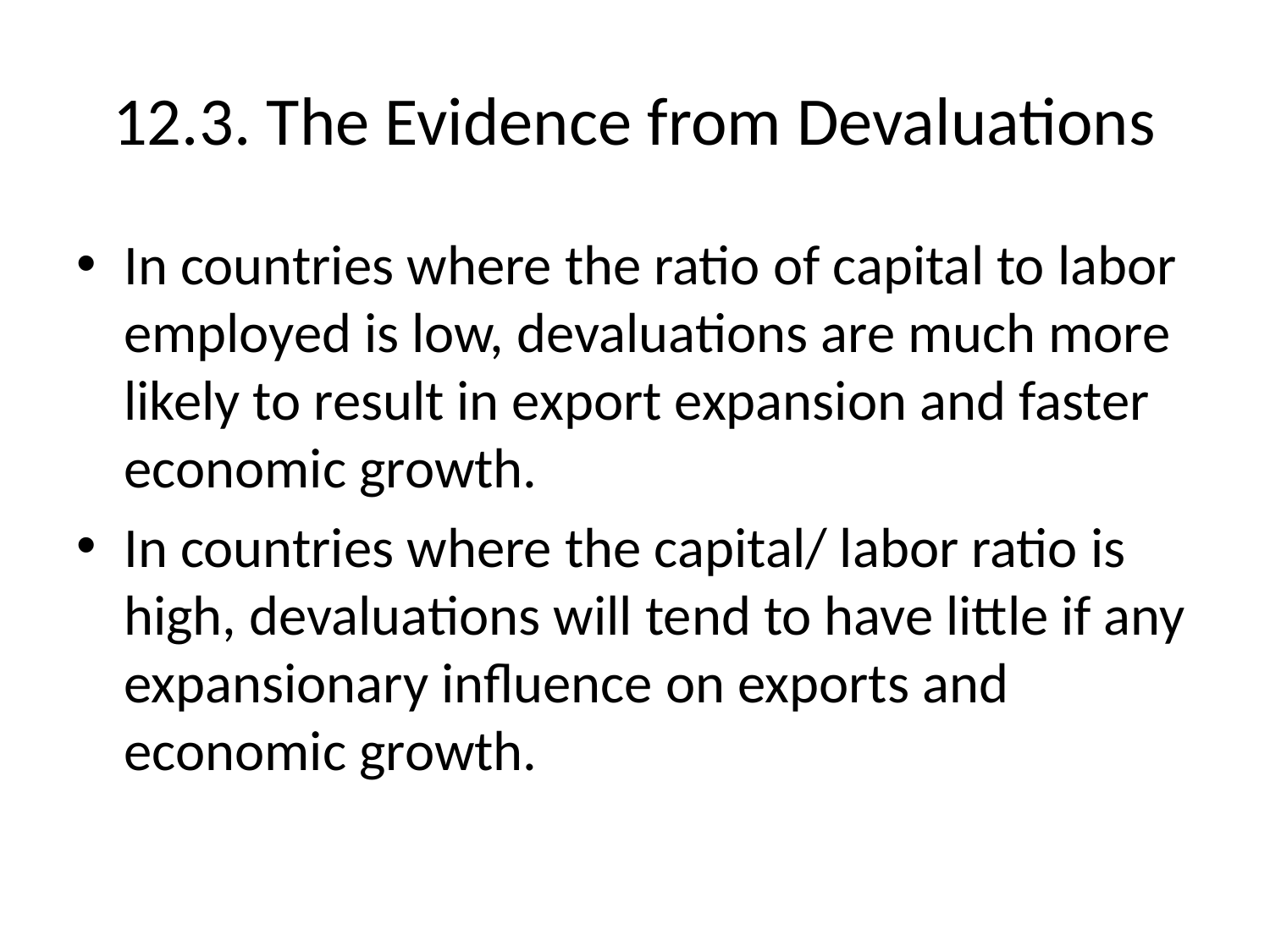

# 12.3. The Evidence from Devaluations
In countries where the ratio of capital to labor employed is low, devaluations are much more likely to result in export expansion and faster economic growth.
In countries where the capital/ labor ratio is high, devaluations will tend to have little if any expansionary influence on exports and economic growth.